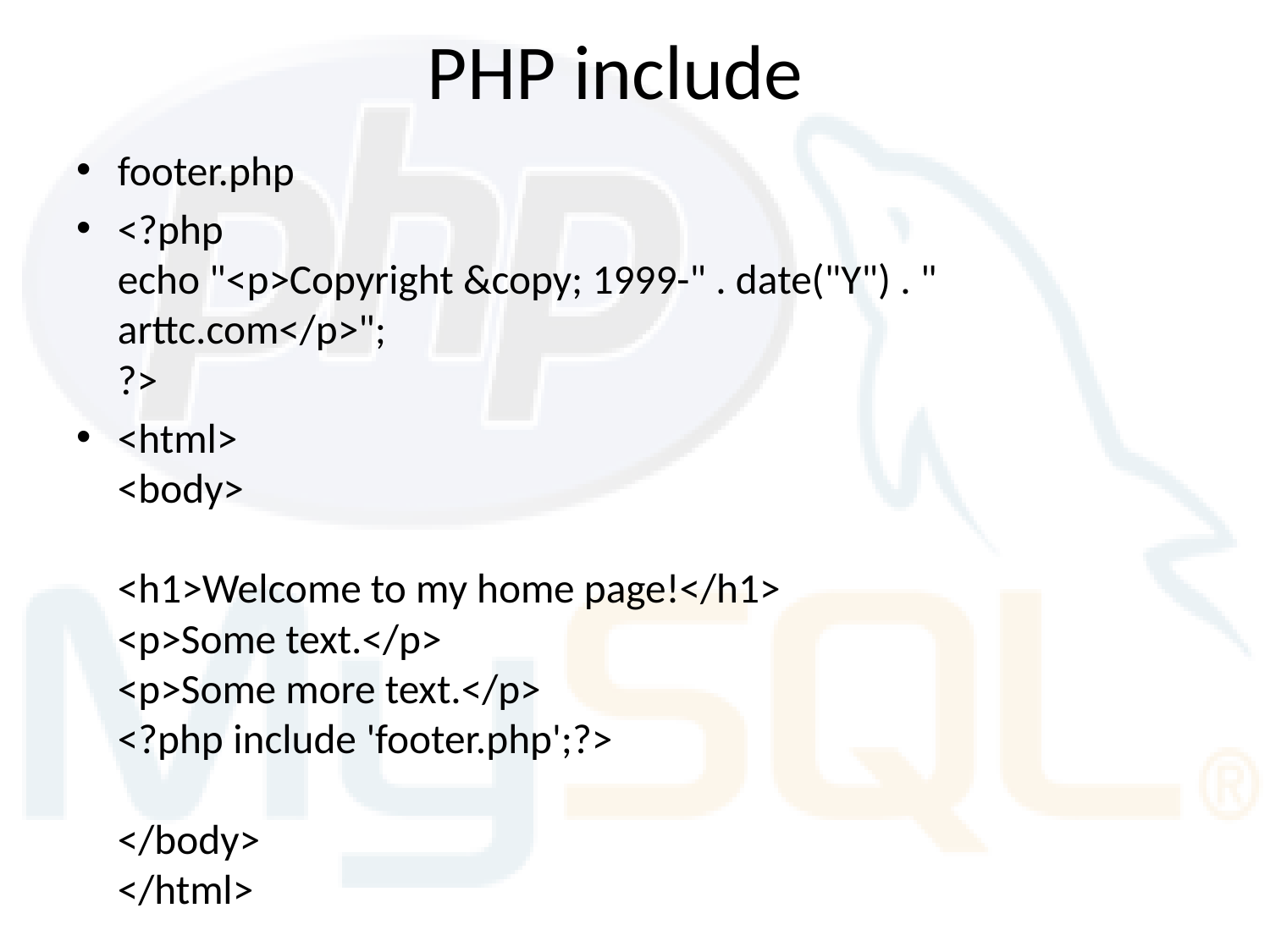

# PHP include
footer.php
<?php
echo "<p>Copyright &copy; 1999-" . date("Y") . " arttc.com</p>";
?>
<html>
<body>
<h1>Welcome to my home page!</h1>
<p>Some text.</p>
<p>Some more text.</p>
<?php include 'footer.php';?>
</body>
</html>